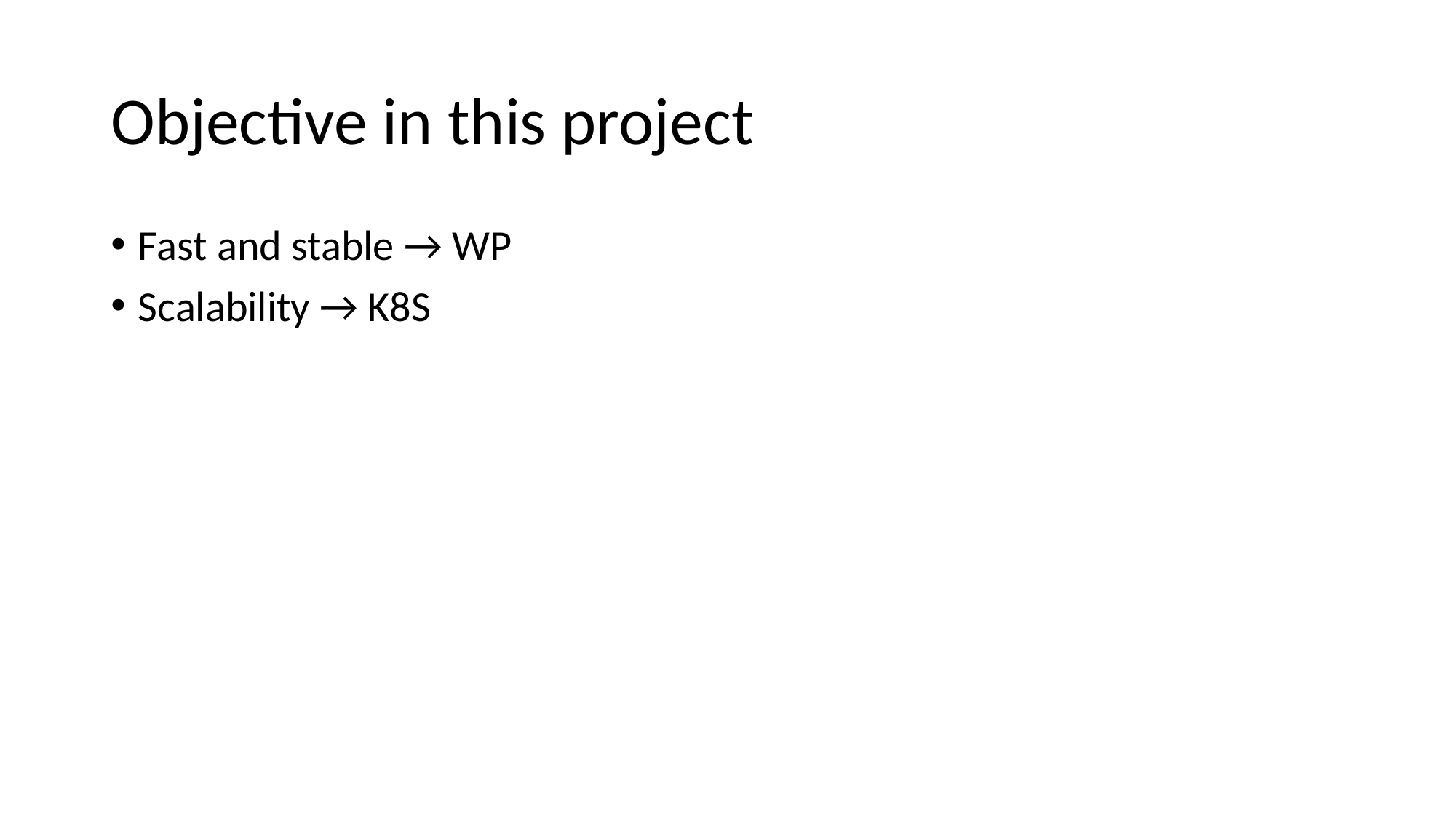

# Objective in this project
Fast and stable → WP
Scalability → K8S